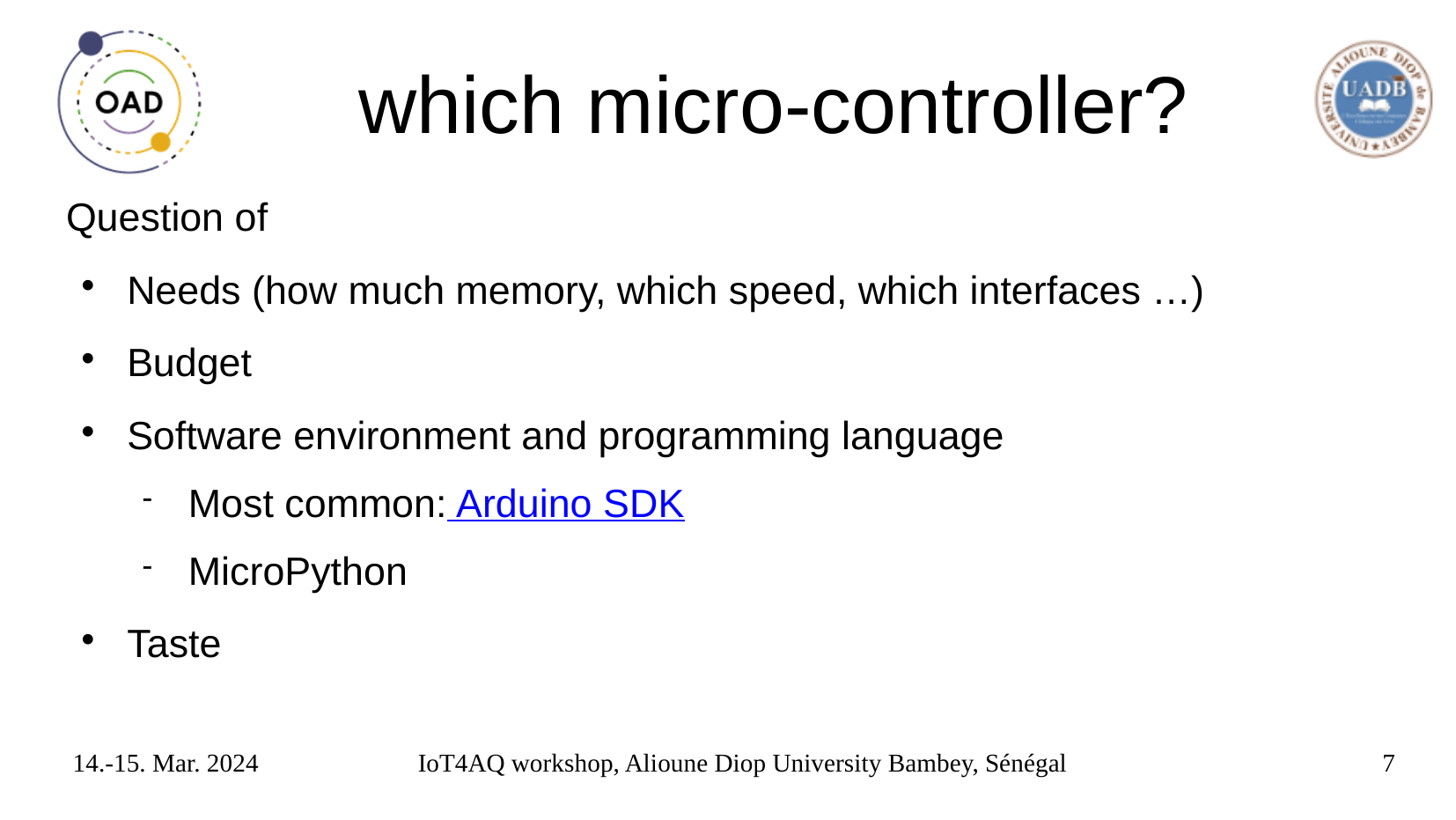

# which micro-controller?
Question of
Needs (how much memory, which speed, which interfaces …)
Budget
Software environment and programming language
Most common: Arduino SDK
MicroPython
Taste
14.-15. Mar. 2024
IoT4AQ workshop, Alioune Diop University Bambey, Sénégal
7